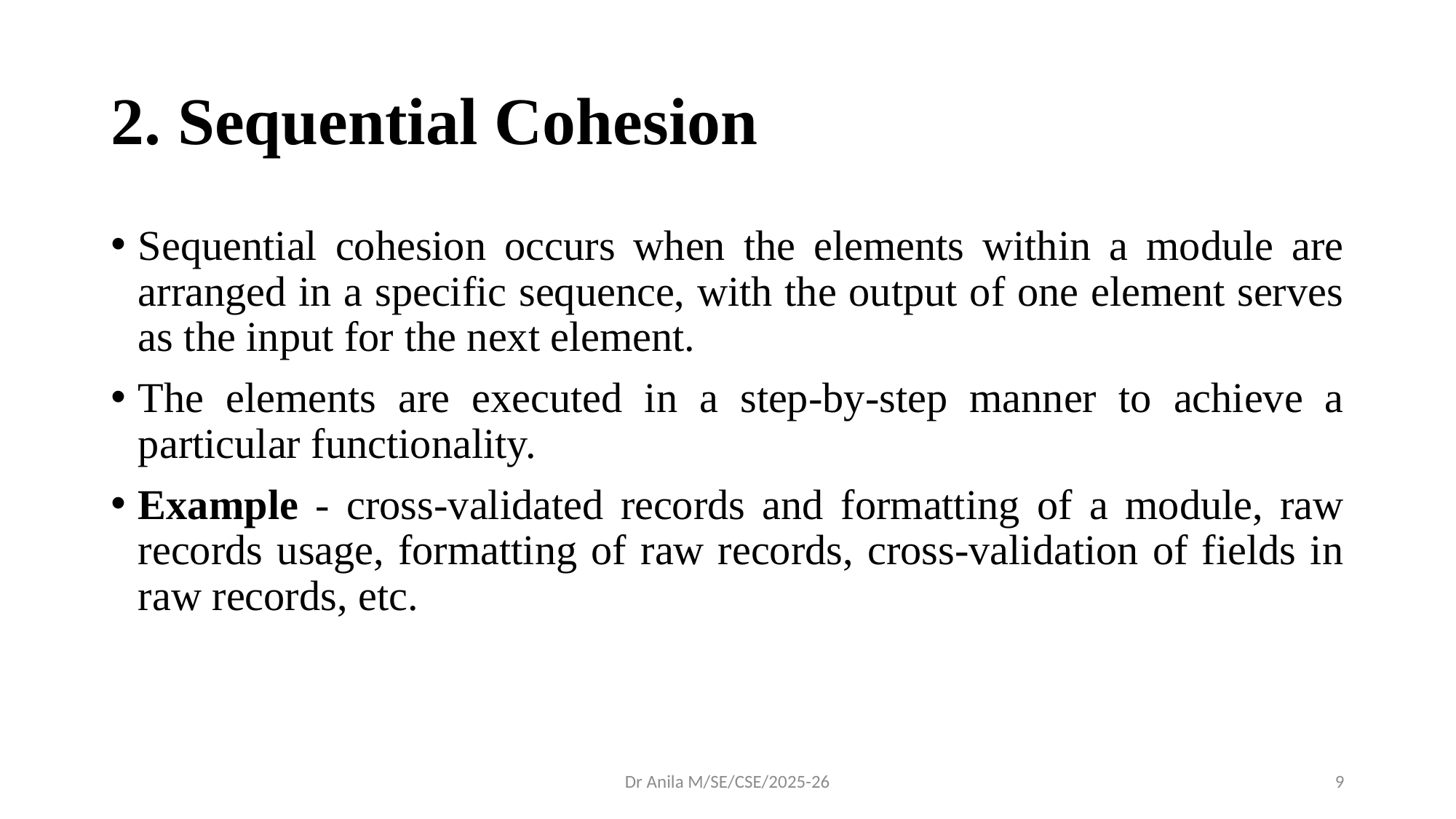

# 2. Sequential Cohesion
Sequential cohesion occurs when the elements within a module are arranged in a specific sequence, with the output of one element serves as the input for the next element.
The elements are executed in a step-by-step manner to achieve a particular functionality.
Example - cross-validated records and formatting of a module, raw records usage, formatting of raw records, cross-validation of fields in raw records, etc.

Dr Anila M/SE/CSE/2025-26
9